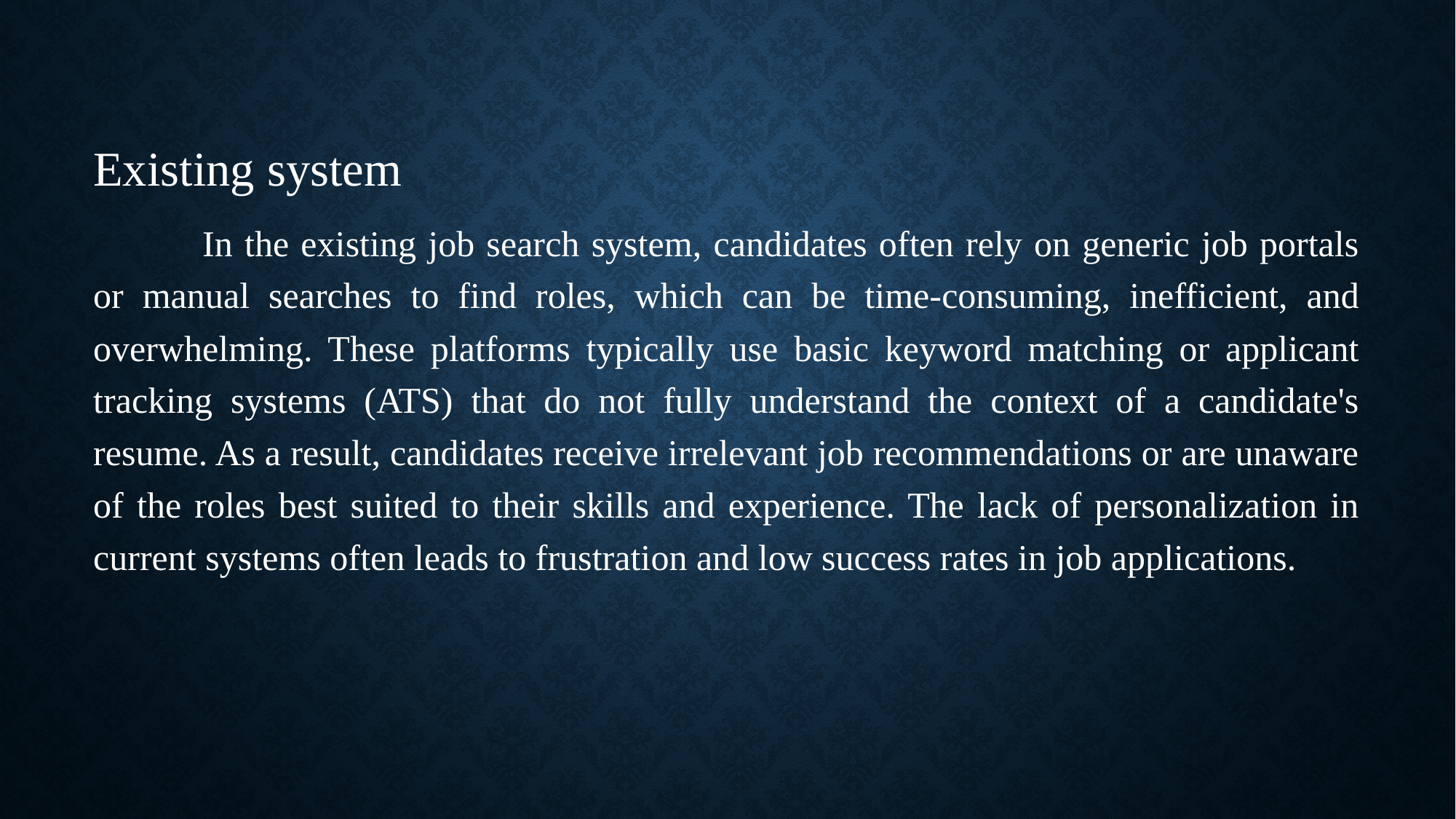

Existing system
	In the existing job search system, candidates often rely on generic job portals or manual searches to find roles, which can be time-consuming, inefficient, and overwhelming. These platforms typically use basic keyword matching or applicant tracking systems (ATS) that do not fully understand the context of a candidate's resume. As a result, candidates receive irrelevant job recommendations or are unaware of the roles best suited to their skills and experience. The lack of personalization in current systems often leads to frustration and low success rates in job applications.